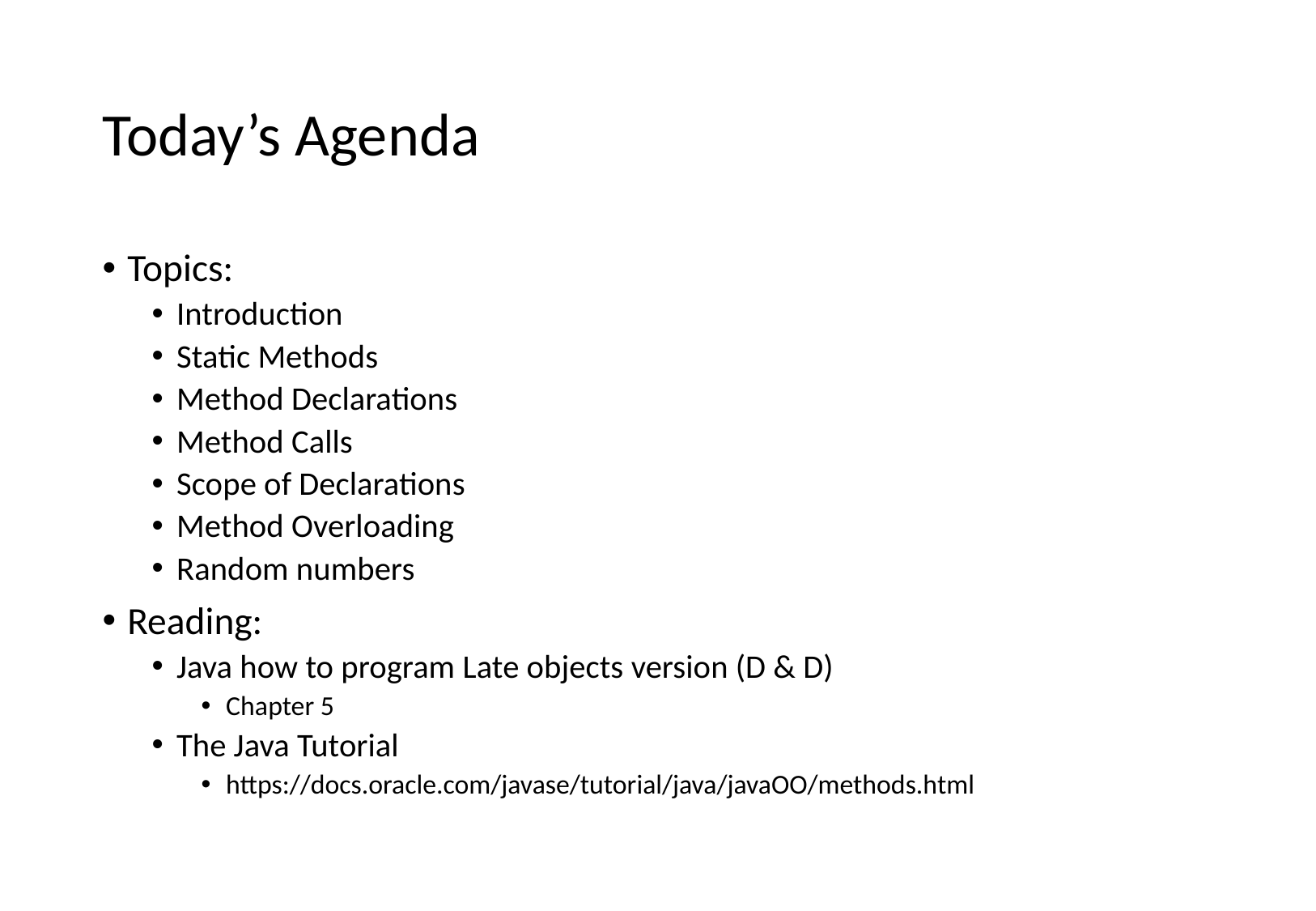

# Today’s Agenda
Topics:
Introduction
Static Methods
Method Declarations
Method Calls
Scope of Declarations
Method Overloading
Random numbers
Reading:
Java how to program Late objects version (D & D)
Chapter 5
The Java Tutorial
https://docs.oracle.com/javase/tutorial/java/javaOO/methods.html